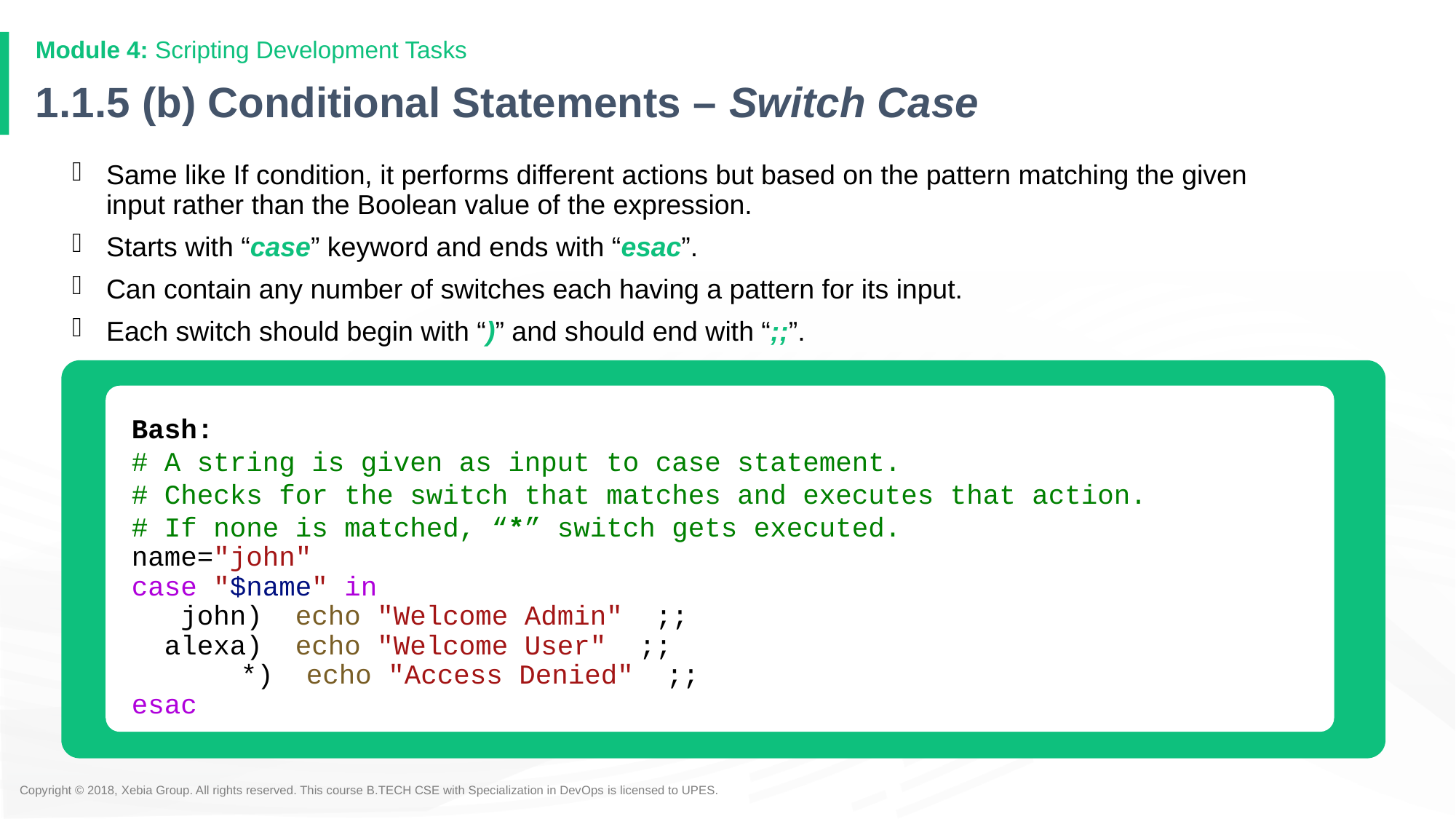

Module 4: Scripting Development Tasks
# 1.1.5 (b) Conditional Statements – Switch Case
Same like If condition, it performs different actions but based on the pattern matching the given input rather than the Boolean value of the expression.
Starts with “case” keyword and ends with “esac”.
Can contain any number of switches each having a pattern for its input.
Each switch should begin with “)” and should end with “;;”.

Bash:
# A string is given as input to case statement.
# Checks for the switch that matches and executes that action.
# If none is matched, “*” switch gets executed.
name="john"
case "$name" in
   john)  echo "Welcome Admin"  ;;
  alexa)  echo "Welcome User"  ;;
  	*)  echo "Access Denied"  ;;
esac